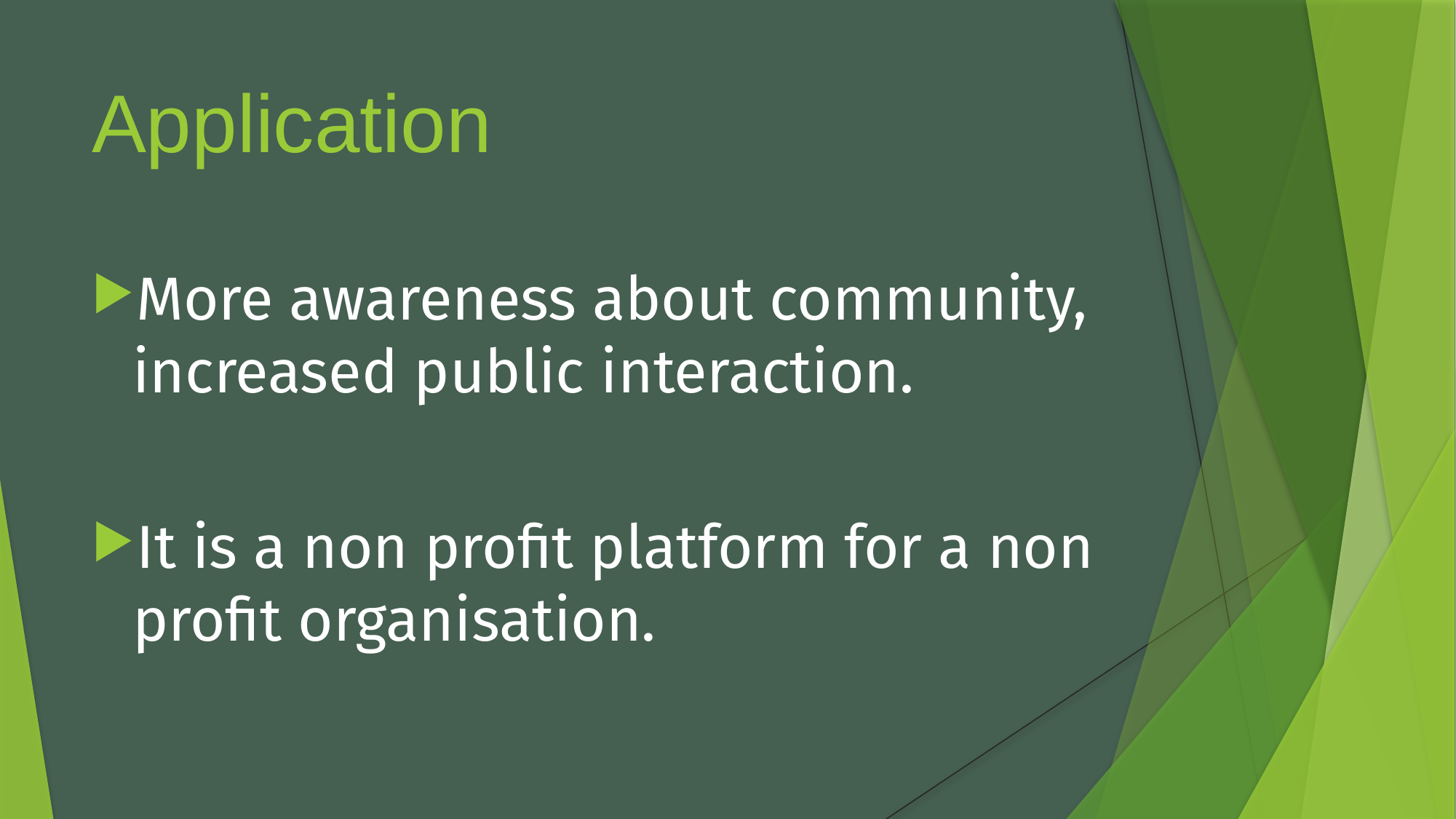

# Application
More awareness about community, increased public interaction.

It is a non profit platform for a non profit organisation.